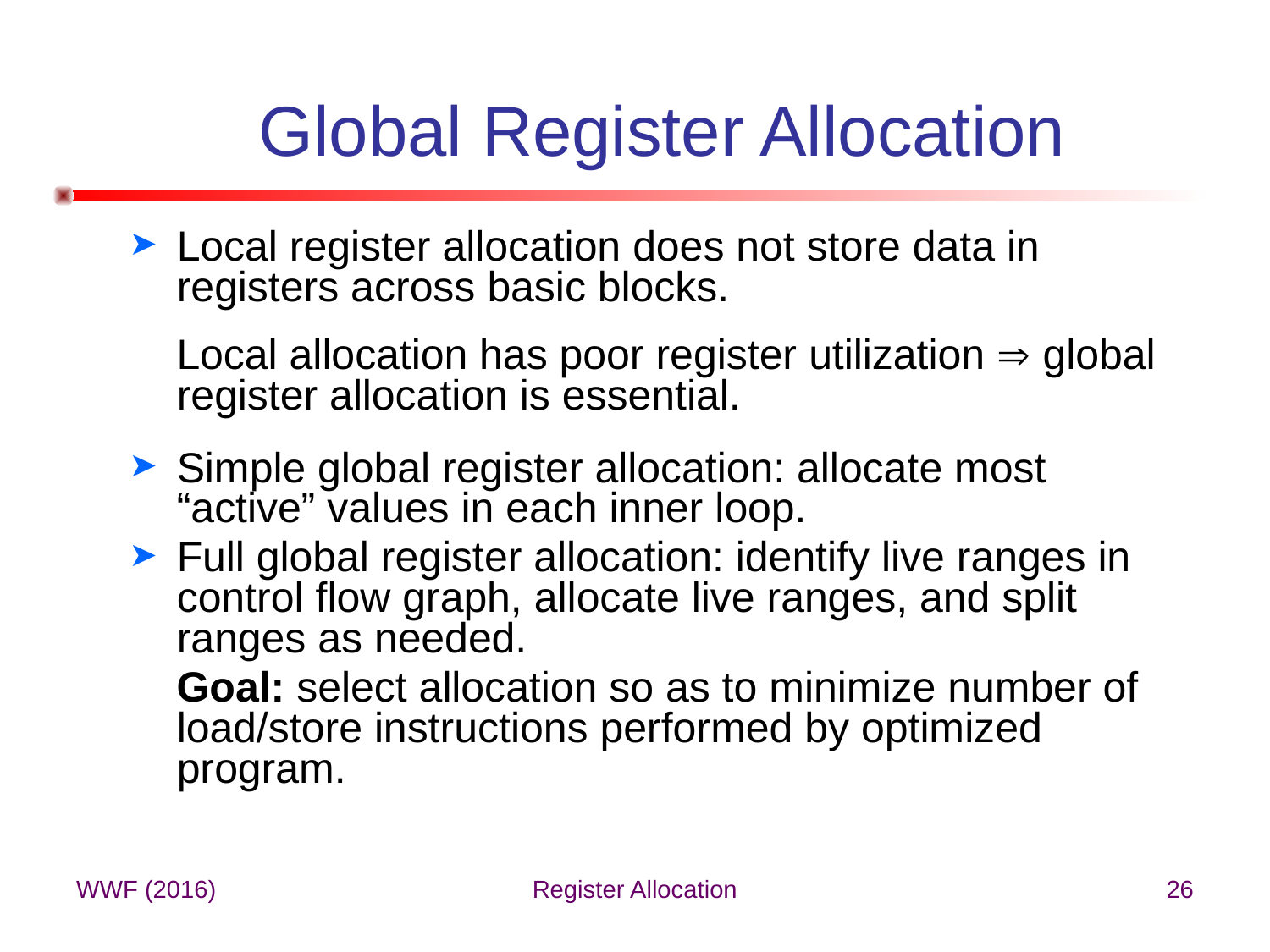

# Global Register Allocation
Local register allocation does not store data in registers across basic blocks.

    Local allocation has poor register utilization ⇒ global register allocation is essential.

Simple global register allocation: allocate most “active” values in each inner loop.
Full global register allocation: identify live ranges in control flow graph, allocate live ranges, and split ranges as needed.
    Goal: select allocation so as to minimize number of load/store instructions performed by optimized program.
WWF (2016)
Register Allocation
26